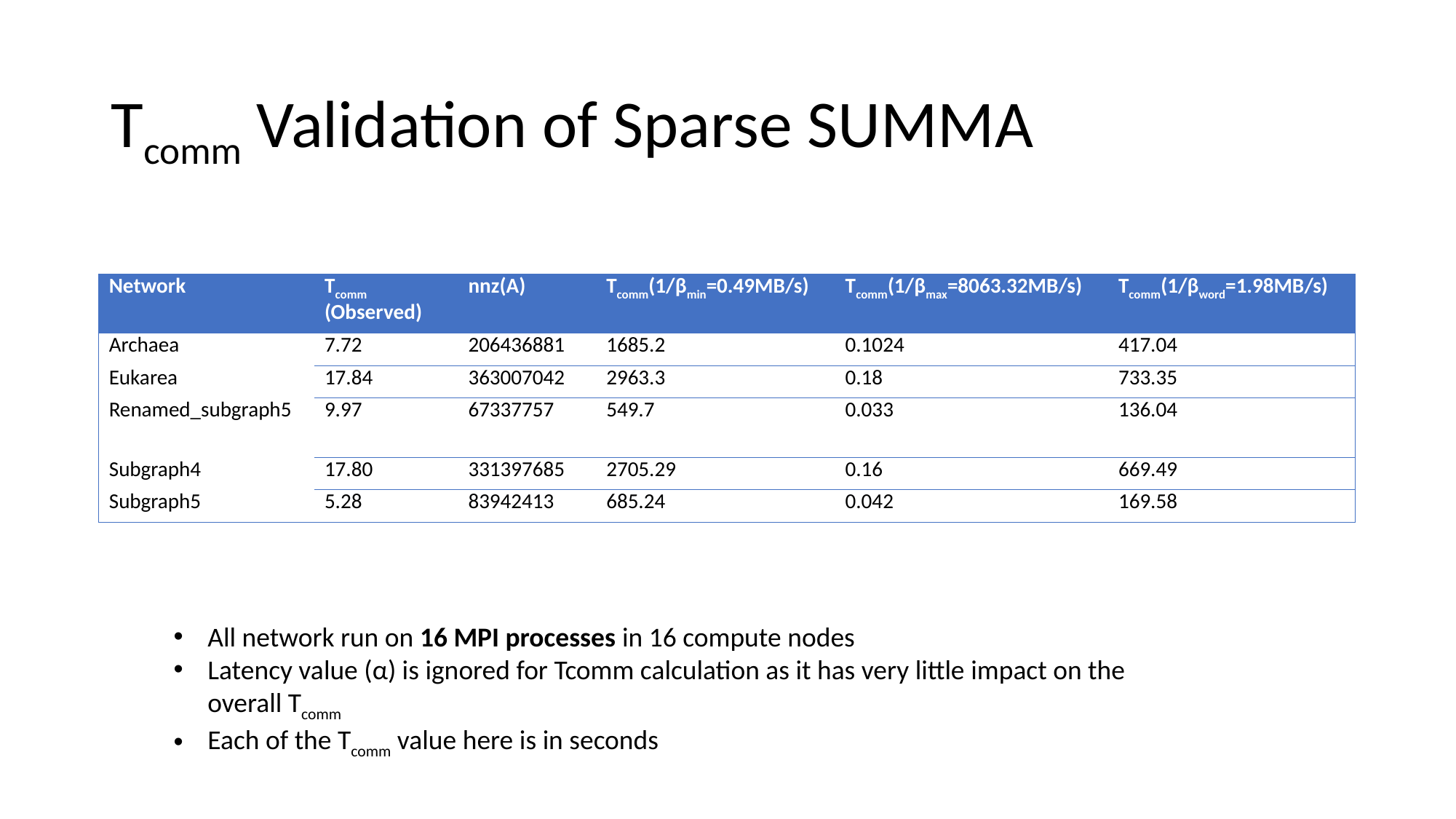

# Tcomm Validation of Sparse SUMMA
| Network | Tcomm (Observed) | nnz(A) | Tcomm(1/βmin=0.49MB/s) | Tcomm(1/βmax=8063.32MB/s) | Tcomm(1/βword=1.98MB/s) |
| --- | --- | --- | --- | --- | --- |
| Archaea | 7.72 | 206436881 | 1685.2 | 0.1024 | 417.04 |
| Eukarea | 17.84 | 363007042 | 2963.3 | 0.18 | 733.35 |
| Renamed\_subgraph5 | 9.97 | 67337757 | 549.7 | 0.033 | 136.04 |
| Subgraph4 | 17.80 | 331397685 | 2705.29 | 0.16 | 669.49 |
| Subgraph5 | 5.28 | 83942413 | 685.24 | 0.042 | 169.58 |
All network run on 16 MPI processes in 16 compute nodes
Latency value (α) is ignored for Tcomm calculation as it has very little impact on the overall Tcomm
Each of the Tcomm value here is in seconds